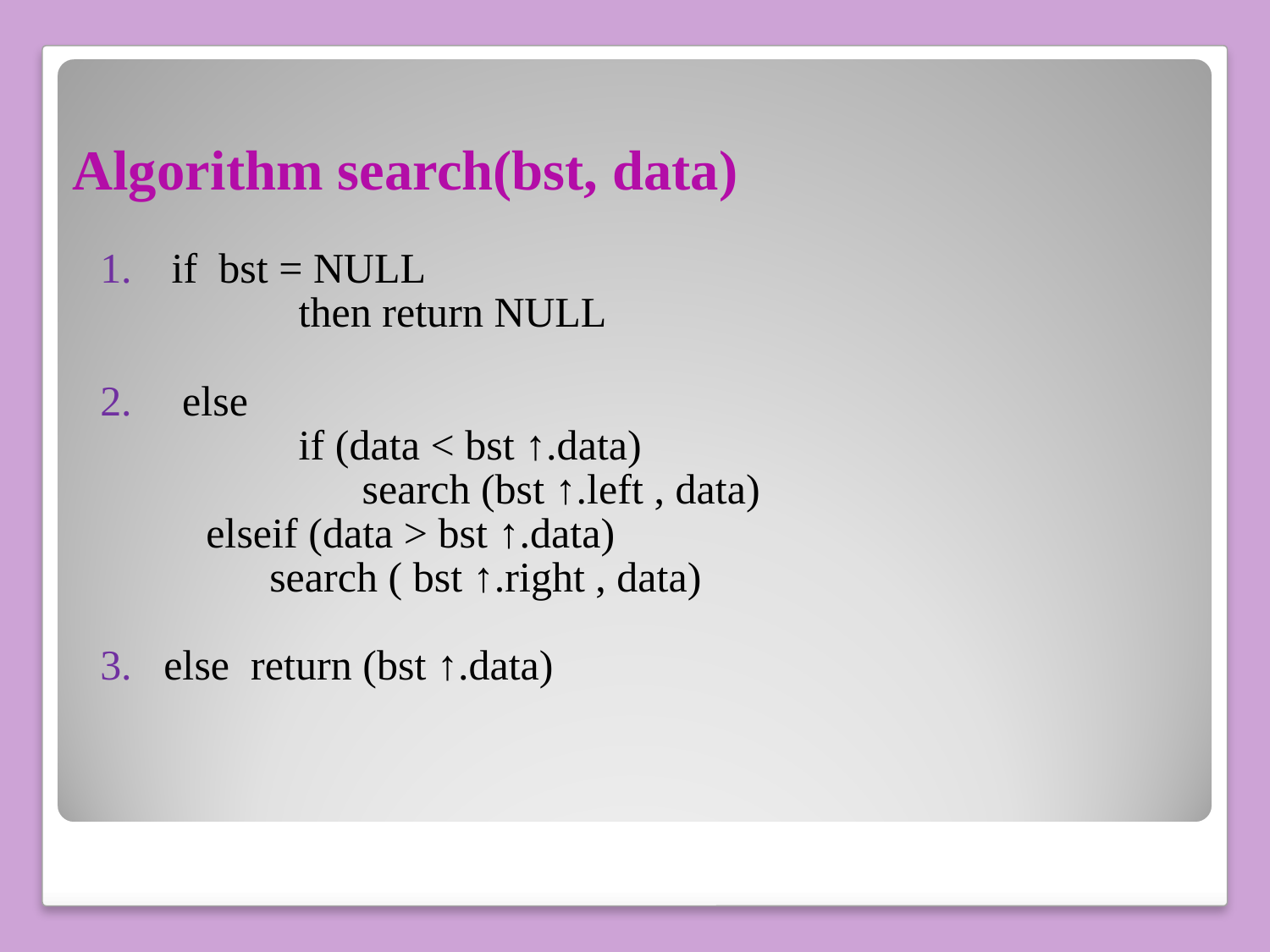

# Algorithm search(bst, data)
1.	if  bst = NULL
      		then return NULL

2.	 else
       	if (data < bst ↑.data)
		      search (bst ↑.left , data)
          elseif (data > bst ↑.data)
                search ( bst ↑.right , data)

3.   else  return (bst ↑.data)